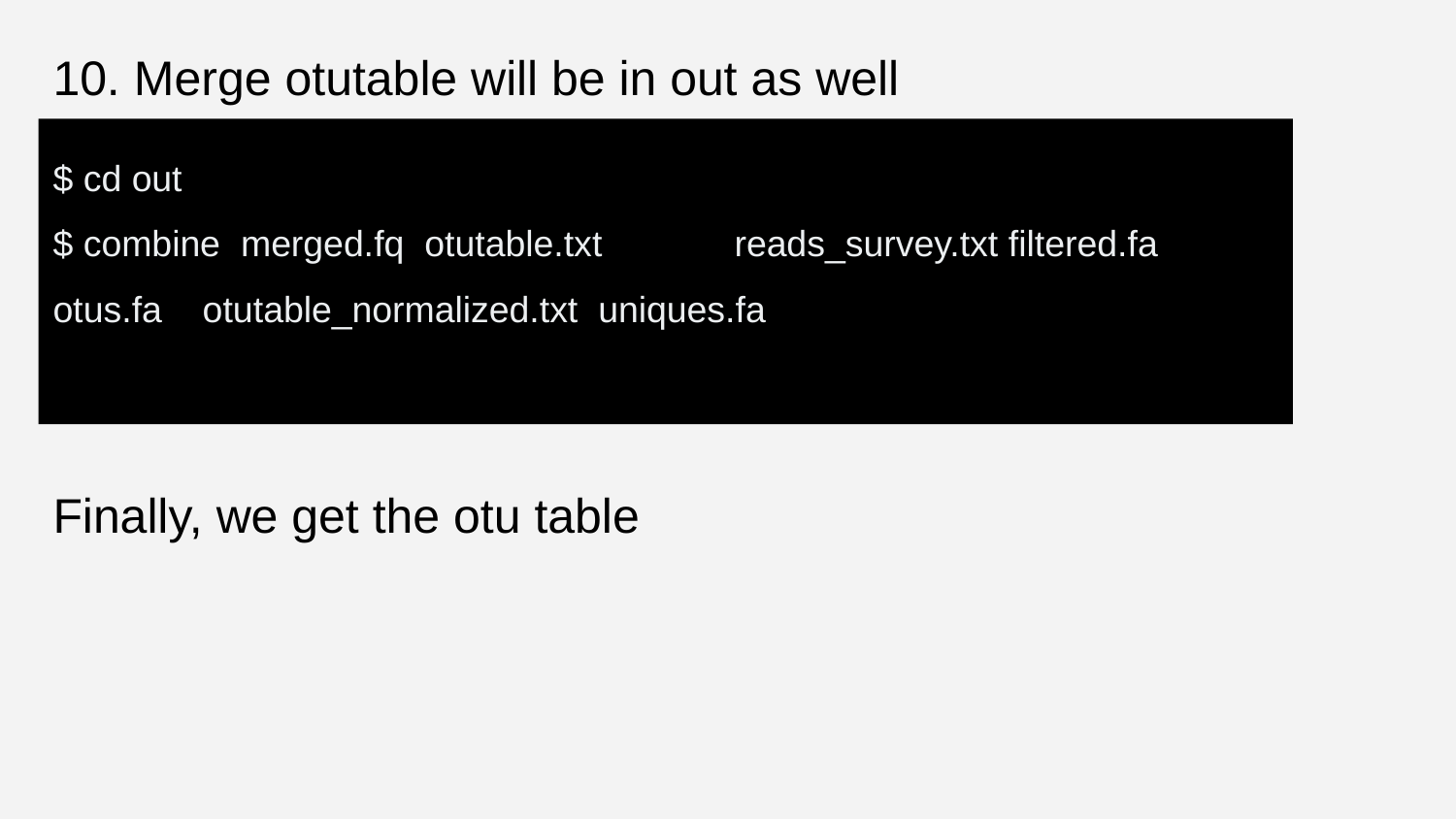

10. Merge otutable will be in out as well

$ cd out
$ combine  merged.fq  otutable.txt             reads_survey.txt filtered.fa  otus.fa    otutable_normalized.txt  uniques.fa

Finally, we get the otu table